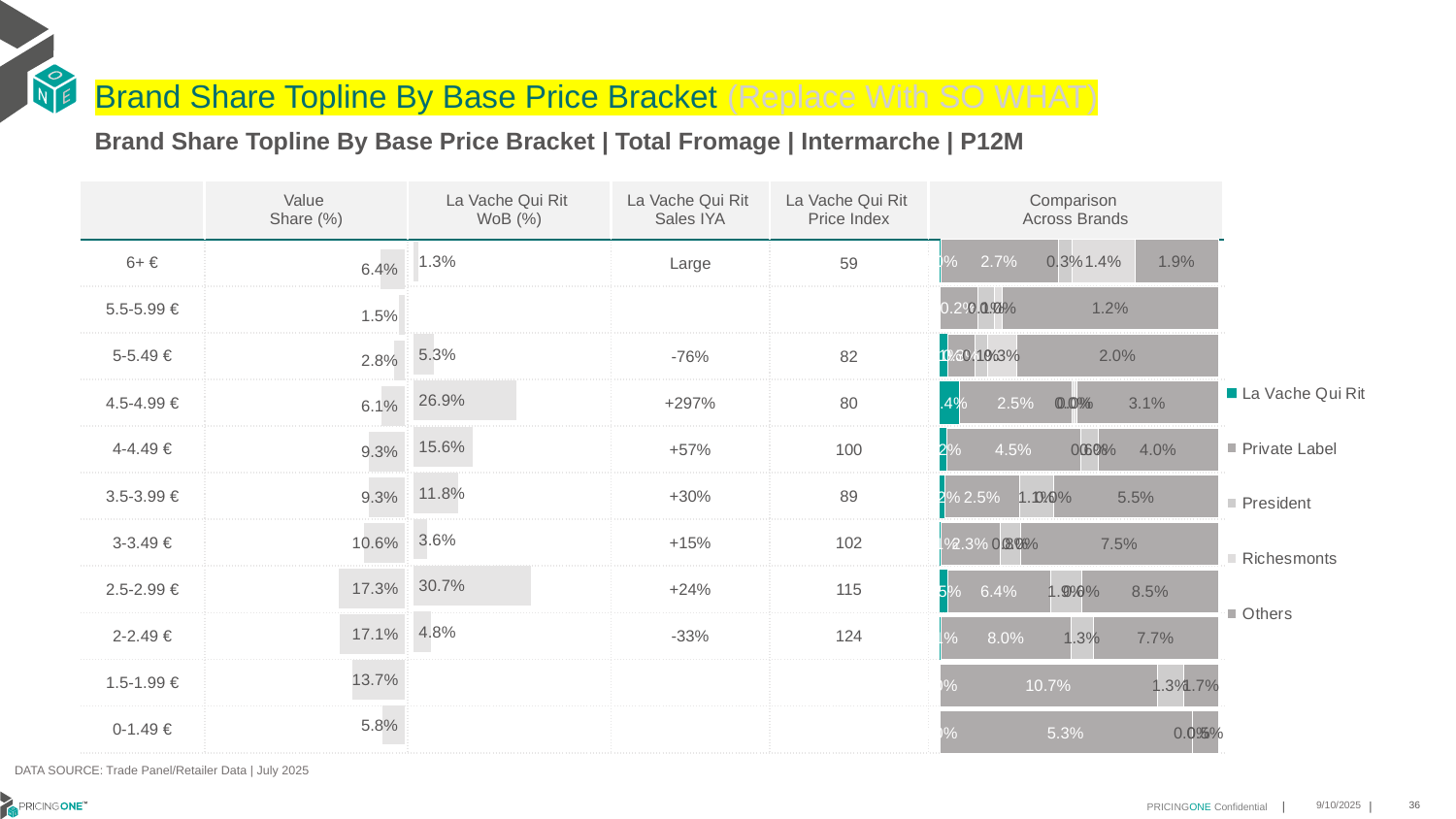

# Brand Share Topline By Base Price Bracket (Replace With SO WHAT)
Brand Share Topline By Base Price Bracket | Total Fromage | Intermarche | P12M
|  | Value Share (%) | La Vache Qui Rit WoB (%) | La Vache Qui Rit Sales IYA | La Vache Qui Rit Price Index | Comparison Across Brands |
| --- | --- | --- | --- | --- | --- |
| 6+ € |  |  | Large | 59 |  |
| 5.5-5.99 € |  |  |  |  |  |
| 5-5.49 € |  |  | -76% | 82 |  |
| 4.5-4.99 € |  |  | +297% | 80 |  |
| 4-4.49 € |  |  | +57% | 100 |  |
| 3.5-3.99 € |  |  | +30% | 89 |  |
| 3-3.49 € |  |  | +15% | 102 |  |
| 2.5-2.99 € |  |  | +24% | 115 |  |
| 2-2.49 € |  |  | -33% | 124 |  |
| 1.5-1.99 € |  |  |  |  |  |
| 0-1.49 € |  |  |  |  |  |

### Chart

| Category | La Vache Qui Rit | Private Label | President | Richesmonts | Others |
|---|---|---|---|---|---|
| 6+ € | 0.0002134524682974983 | 0.02709575451865134 | 0.0031658698560818508 | 0.01441726336491115 | 0.019277408102651716 |
| 5.5-5.99 € | None | 0.0021376147062245193 | 0.0008959646396638982 | 0.0004585391295448984 | 0.011978889000947922 |
| 5-5.49 € | 0.0008557090757988714 | 0.002665266905792167 | 0.0013220034602917333 | 0.002942715325822425 | 0.020330834614583397 |
| 4.5-4.99 € | 0.004305507235110744 | 0.024662535640707573 | 0.0004202559511801507 | 0.000485688561227595 | 0.03105004213714574 |
| 4-4.49 € | 0.0024985981994780546 | 0.0445585303038303 | 0.0058769030685128796 | 4.186345593531921e-06 | 0.04024920761117759 |
| 3.5-3.99 € | 0.0018948968970152788 | 0.024833097961049617 | 0.01144671225135658 | 5.66492420523252e-06 | 0.05510928146809052 |
| 3-3.49 € | 0.0005688221943184305 | 0.022501610407288115 | 0.00772419627095568 | 3.498994825170961e-05 | 0.07541370700606734 |
| 2.5-2.99 € | 0.004927225028614795 | 0.06391657600561662 | 0.01911016459090903 | 0.00014651854320607352 | 0.08478784637881703 |
| 2-2.49 € | 0.0007633515563374943 | 0.07991308495717454 | 0.013334039337449676 | None | 0.07689187778301391 |
| 1.5-1.99 € | 2.0320686350137977e-07 | 0.10666311283914565 | 0.013008429469742575 | None | 0.01692077760735622 |
| 0-1.49 € | 5.257799964721015e-08 | 0.052691102740099895 | 9.794144512661257e-05 | None | 0.005425976380700686 |

### Chart

| Category | Value Share |
|---|---|
|  | 0.06416974831059355 |

### Chart

| Category | Brand WoB % |
|---|---|
|  | 0.0133 |
DATA SOURCE: Trade Panel/Retailer Data | July 2025

9/10/2025
36